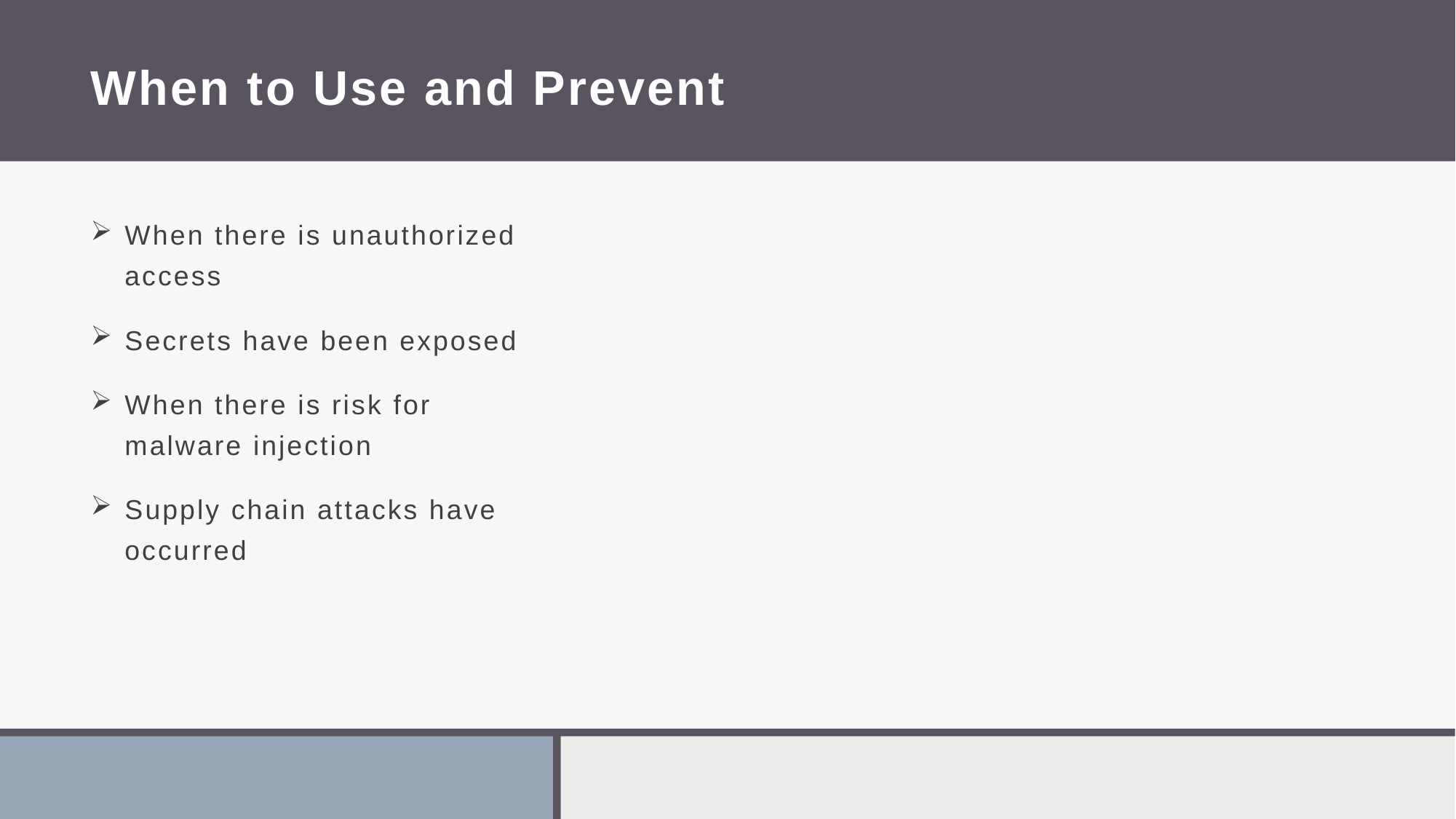

# When to Use and Prevent
When there is unauthorized access
Secrets have been exposed
When there is risk for malware injection
Supply chain attacks have occurred